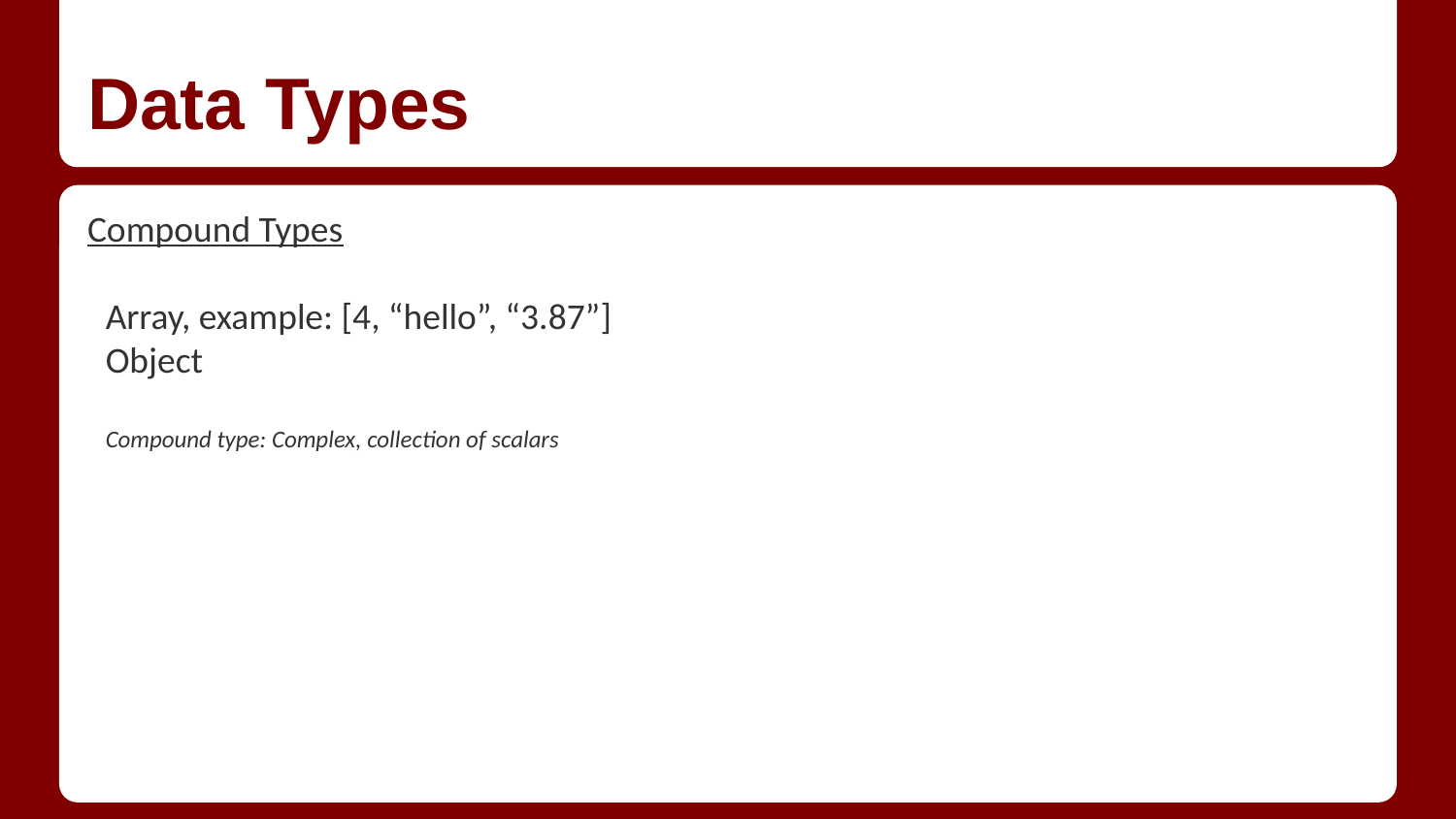

# Data Types
Compound Types

Array, example: [4, “hello”, “3.87”]
Object

Compound type: Complex, collection of scalars